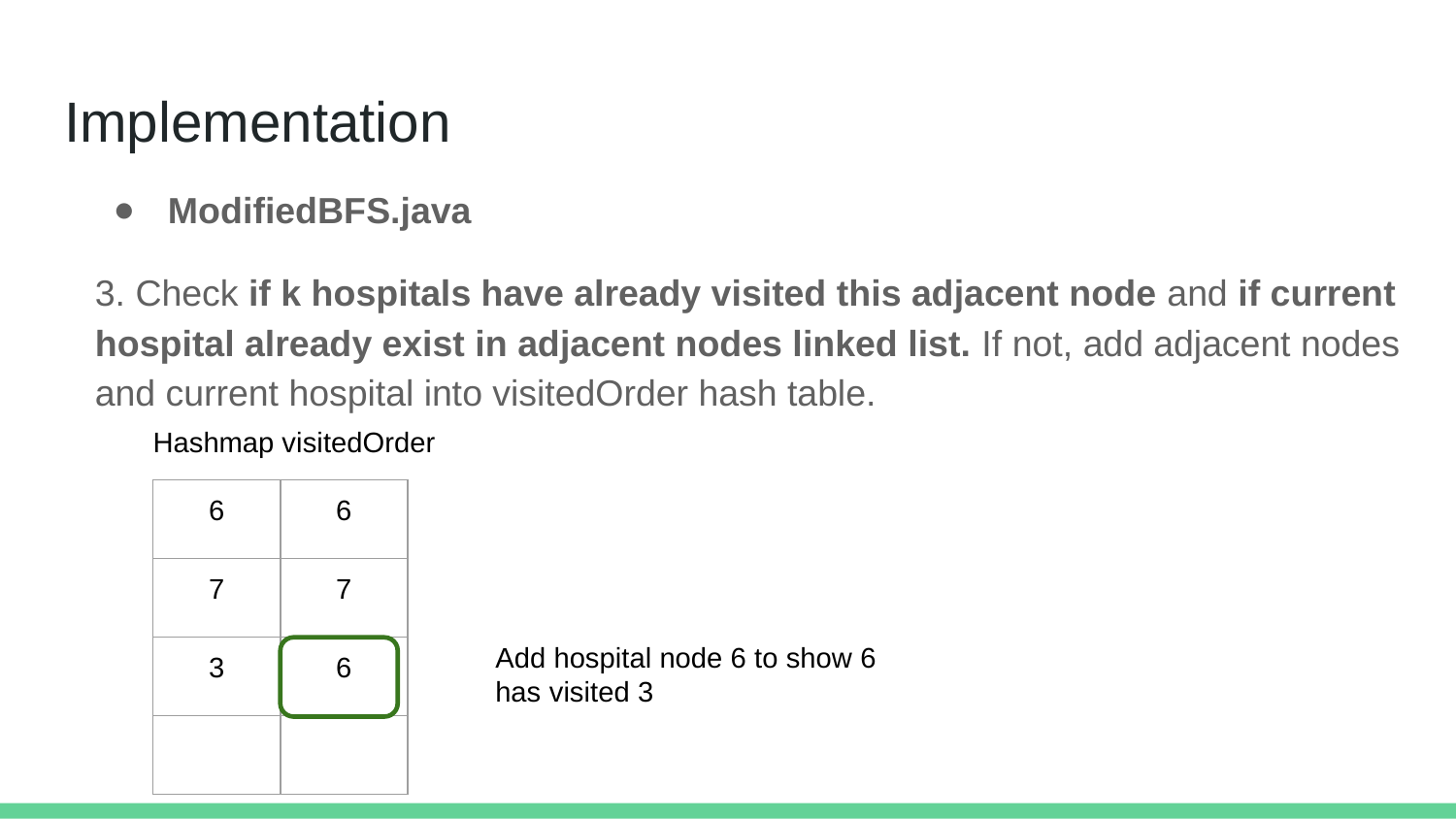

# Implementation
ModifiedBFS.java
3. Check if k hospitals have already visited this adjacent node and if current hospital already exist in adjacent nodes linked list. If not, add adjacent nodes and current hospital into visitedOrder hash table.
Hashmap visitedOrder
| 6 | 6 |
| --- | --- |
| 7 | 7 |
| 3 | 6 |
|  |  |
Add hospital node 6 to show 6 has visited 3